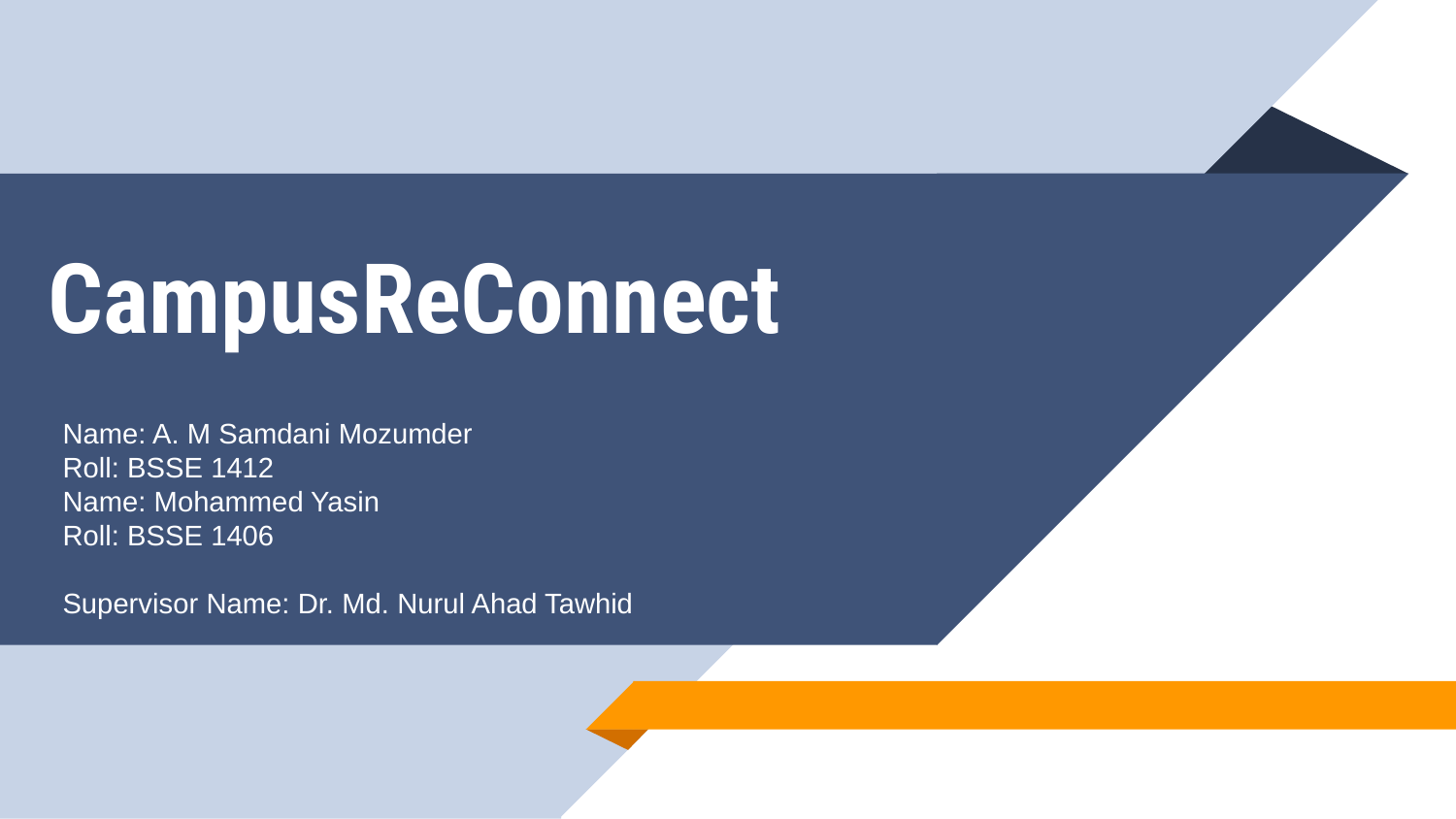

# CampusReConnect

Name: A. M Samdani Mozumder
Roll: BSSE 1412
Name: Mohammed Yasin
Roll: BSSE 1406

Supervisor Name: Dr. Md. Nurul Ahad Tawhid